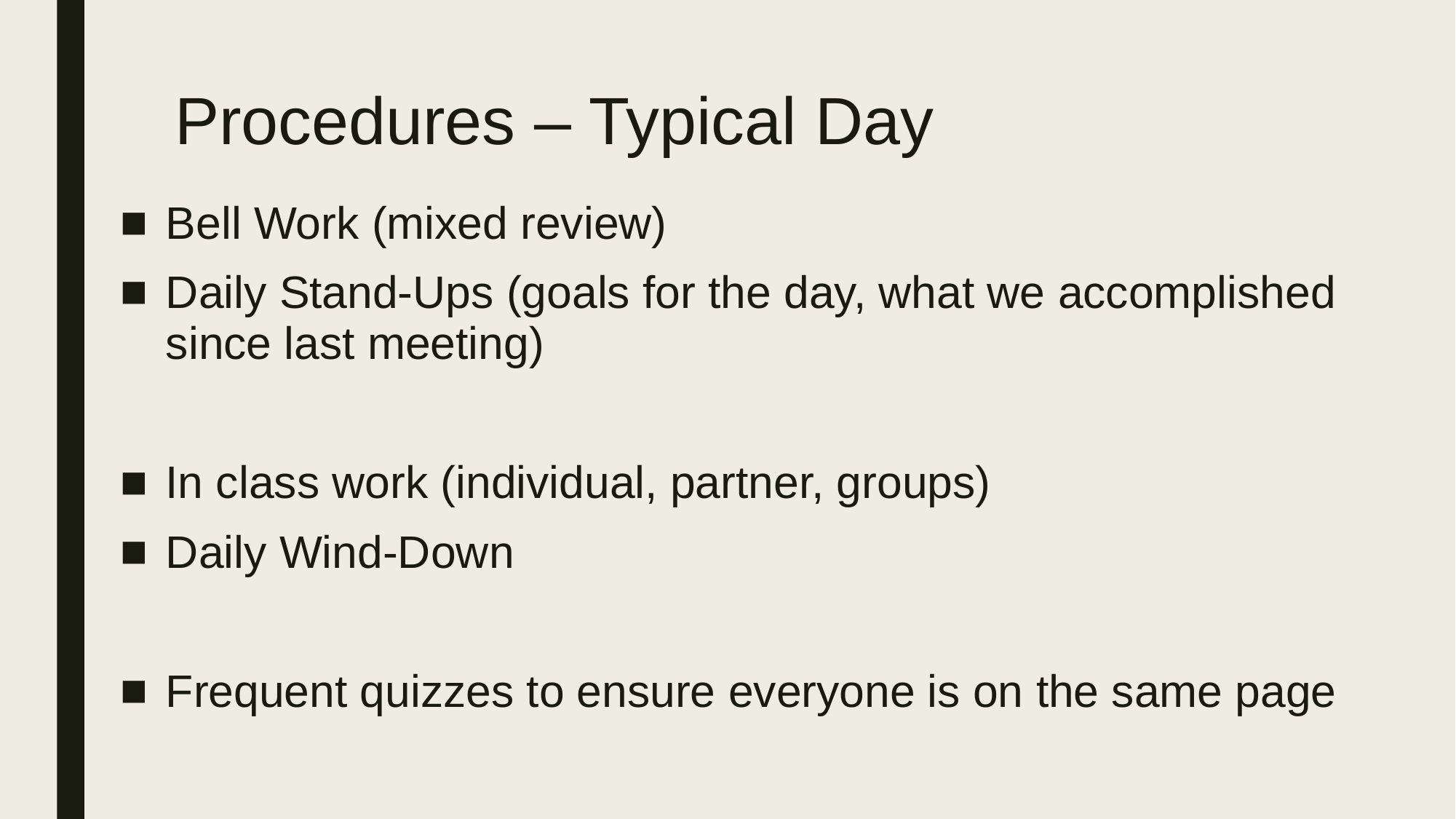

# Procedures – Typical Day
Bell Work (mixed review)
Daily Stand-Ups (goals for the day, what we accomplished since last meeting)

In class work (individual, partner, groups)
Daily Wind-Down

Frequent quizzes to ensure everyone is on the same page